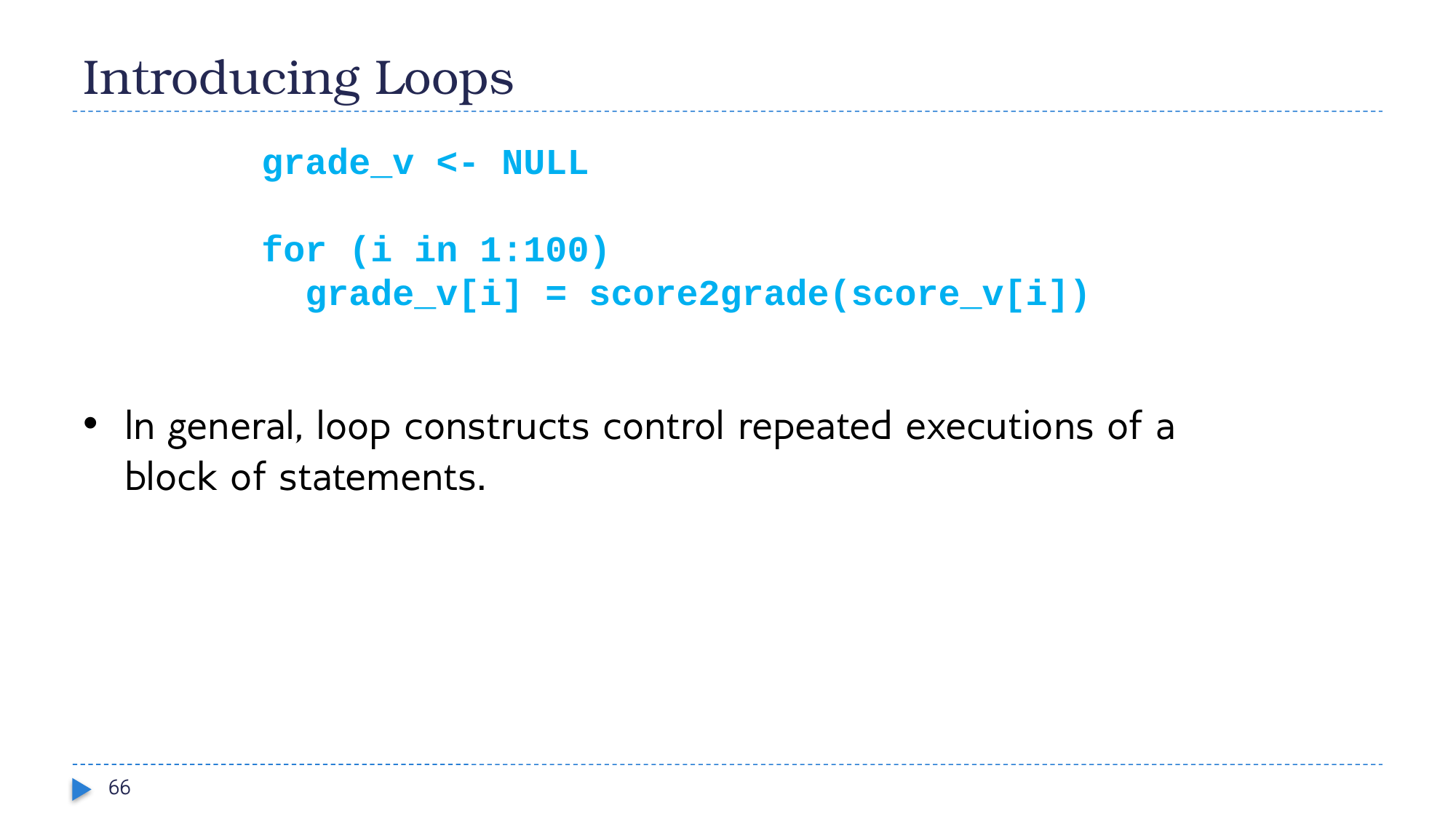

# Introducing Loops
grade_v <- NULL

for (i in 1:100)
  grade_v[i] = score2grade(score_v[i])
In general, loop constructs control repeated executions of a block of statements.
66